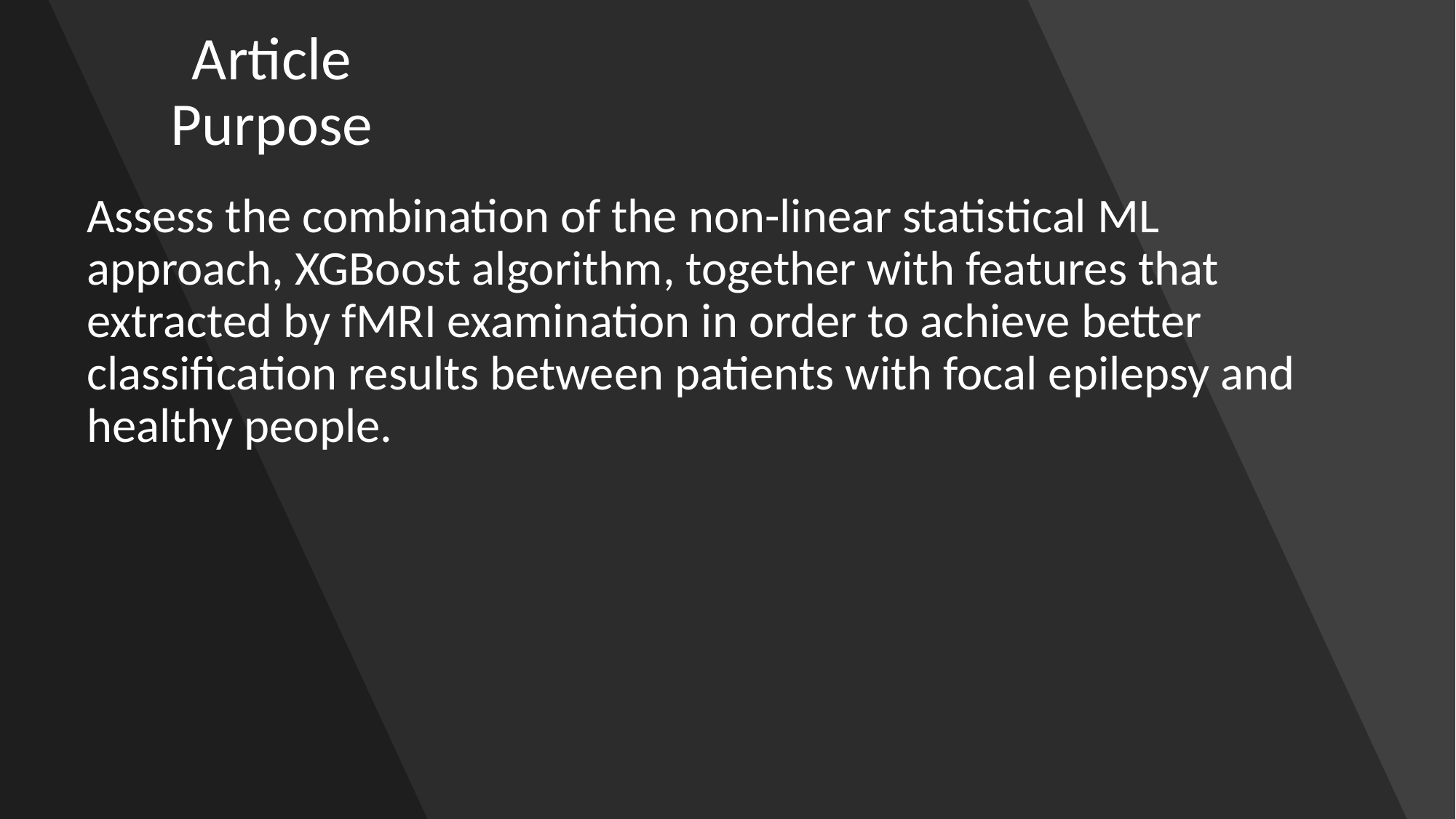

# Article Purpose
Assess the combination of the non-linear statistical ML approach, XGBoost algorithm, together with features that extracted by fMRI examination in order to achieve better classification results between patients with focal epilepsy and healthy people.